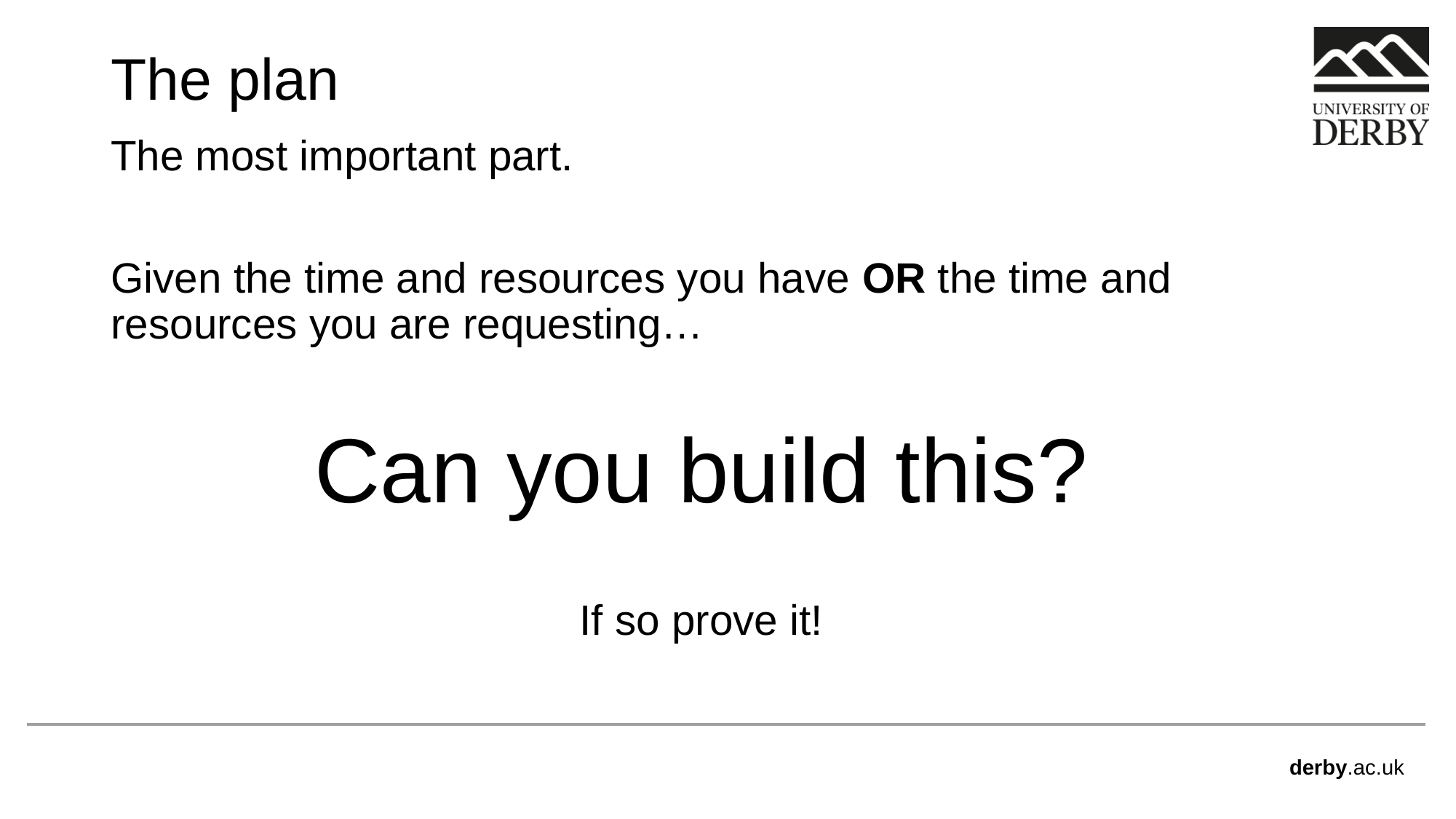

# The plan
The most important part.

Given the time and resources you have OR the time and resources you are requesting…

Can you build this?

If so prove it!